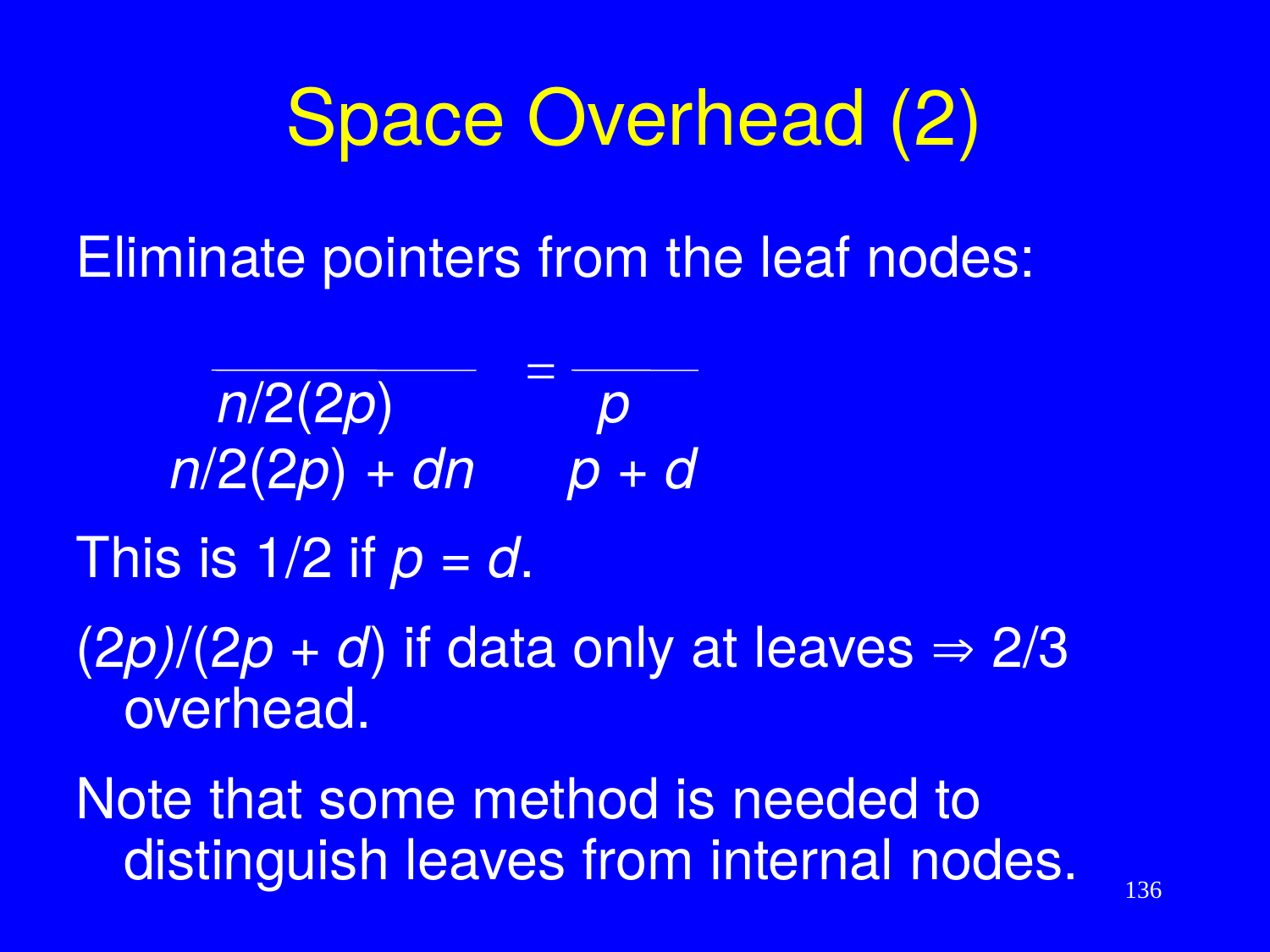

# Space Overhead (2)
Eliminate pointers from the leaf nodes:

         n/2(2p)             p
      n/2(2p) + dn      p + d

This is 1/2 if p = d.

(2p)/(2p + d) if data only at leaves ⇒ 2/3 overhead.

Note that some method is needed to distinguish leaves from internal nodes.
 =

136